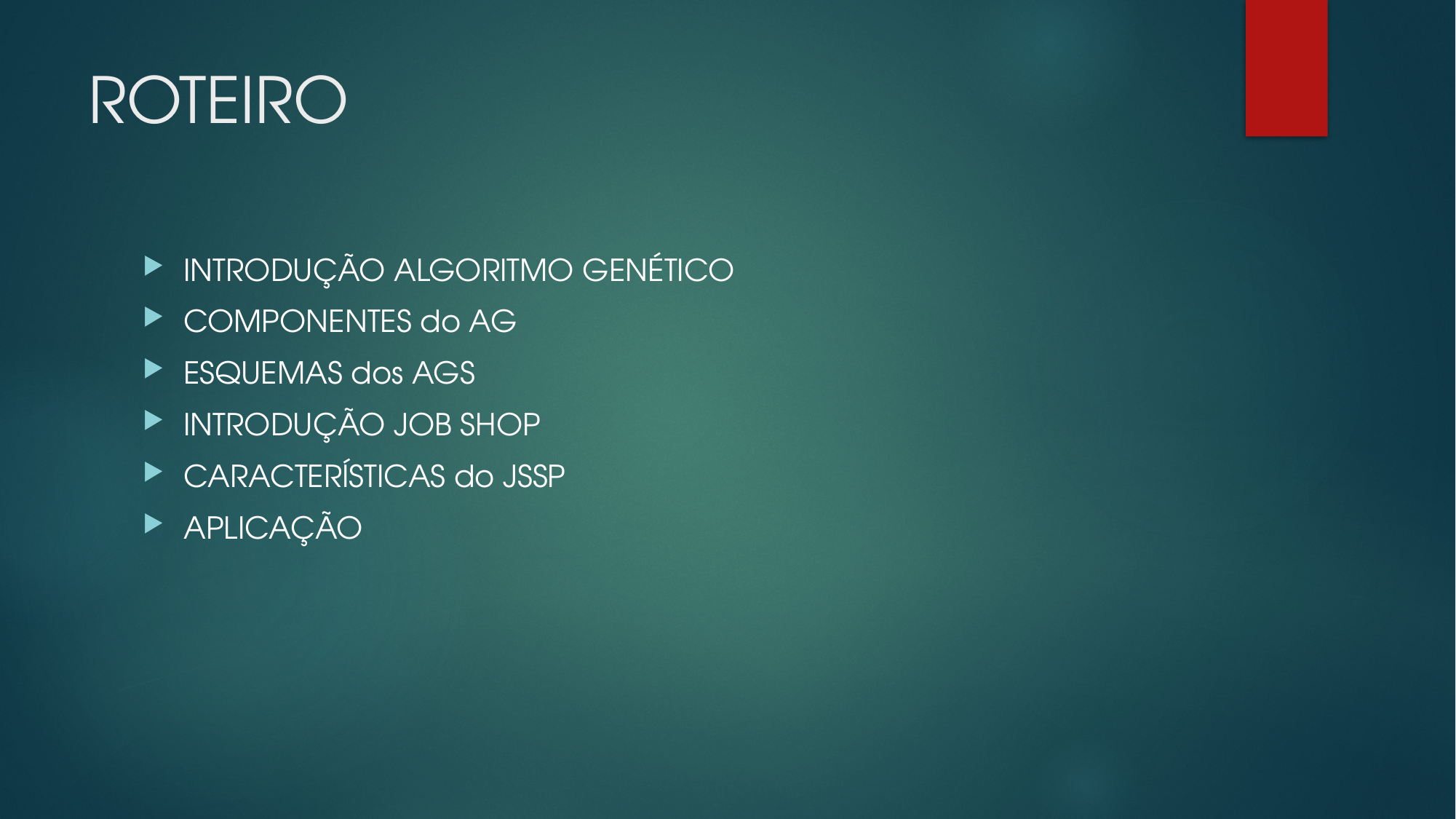

# ROTEIRO
INTRODUÇÃO ALGORITMO GENÉTICO
COMPONENTES do AG
ESQUEMAS dos AGS
INTRODUÇÃO JOB SHOP
CARACTERÍSTICAS do JSSP
APLICAÇÃO